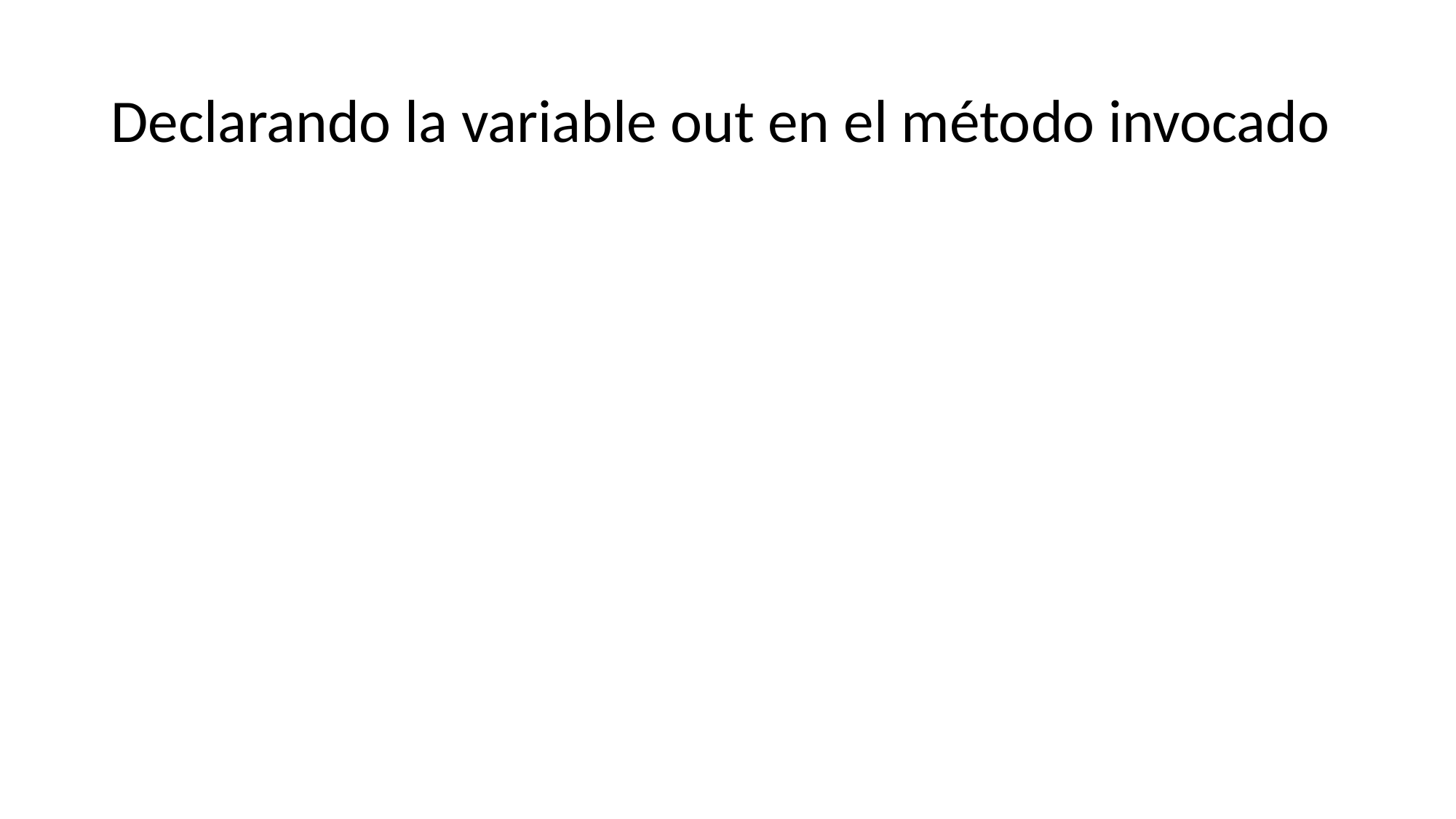

# Declarando la variable out en el método invocado